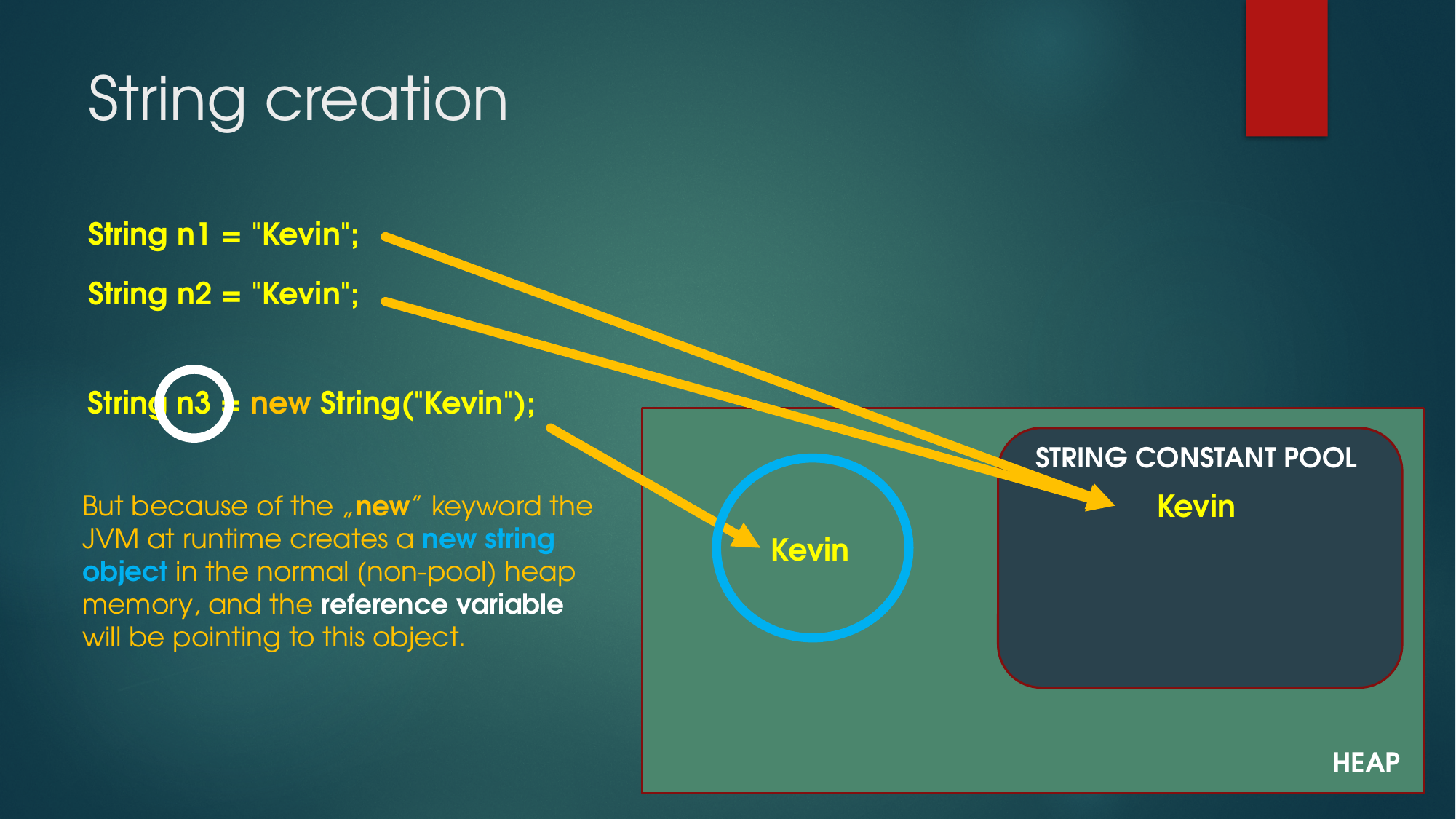

# String creation
String n1 = "Kevin";
String n2 = "Kevin";

String n3 = new String("Kevin");

STRING CONSTANT POOL

Kevin
But because of the „new” keyword the JVM at runtime creates a new string object in the normal (non-pool) heap memory, and the reference variable will be pointing to this object.

Kevin
HEAP